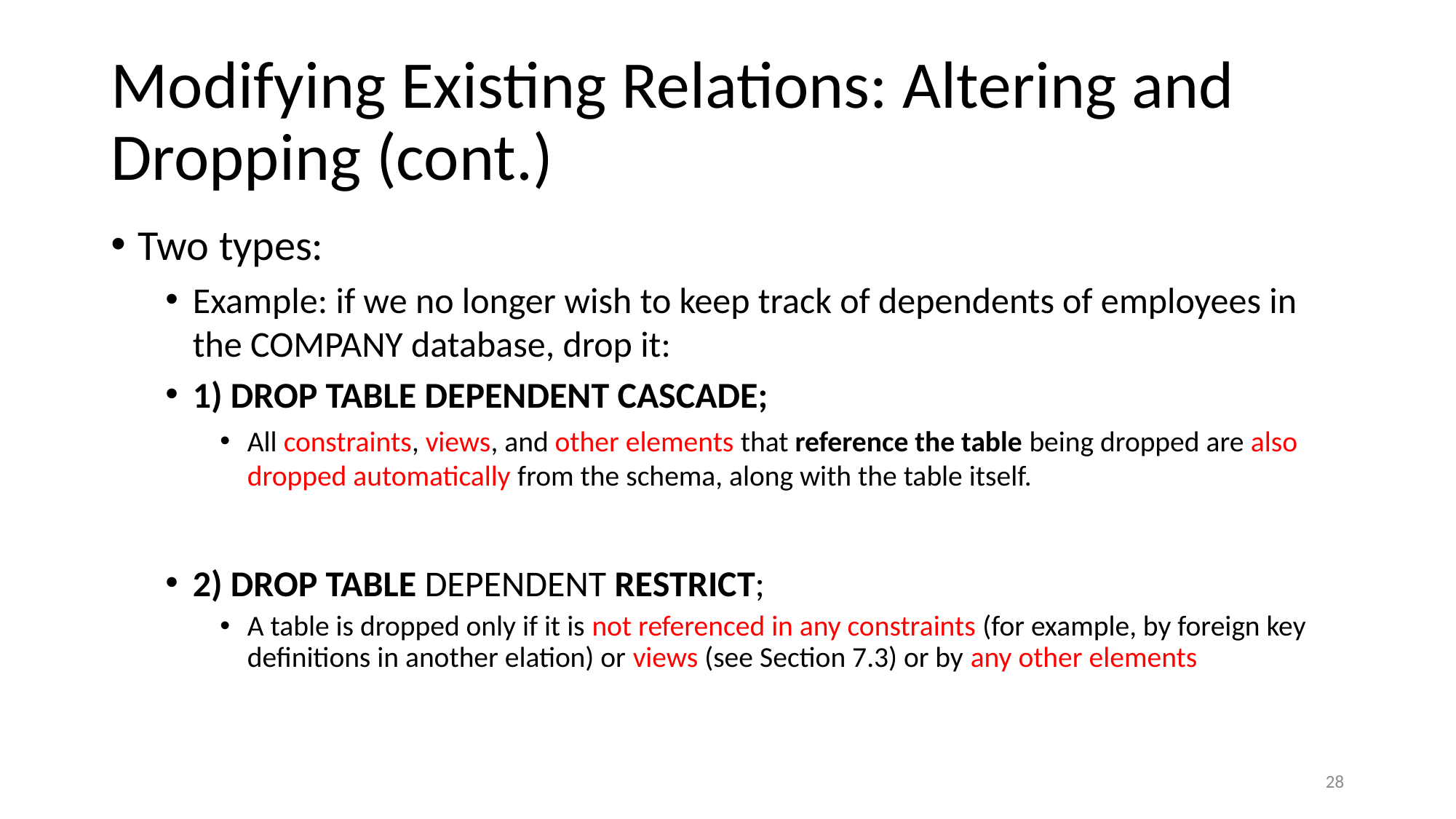

# Modifying Existing Relations: Altering and Dropping (cont.)
Two types:
Example: if we no longer wish to keep track of dependents of employees in the COMPANY database, drop it:
1) DROP TABLE DEPENDENT CASCADE;
All constraints, views, and other elements that reference the table being dropped are also dropped automatically from the schema, along with the table itself.

2) DROP TABLE DEPENDENT RESTRICT;
A table is dropped only if it is not referenced in any constraints (for example, by foreign key definitions in another elation) or views (see Section 7.3) or by any other elements
28